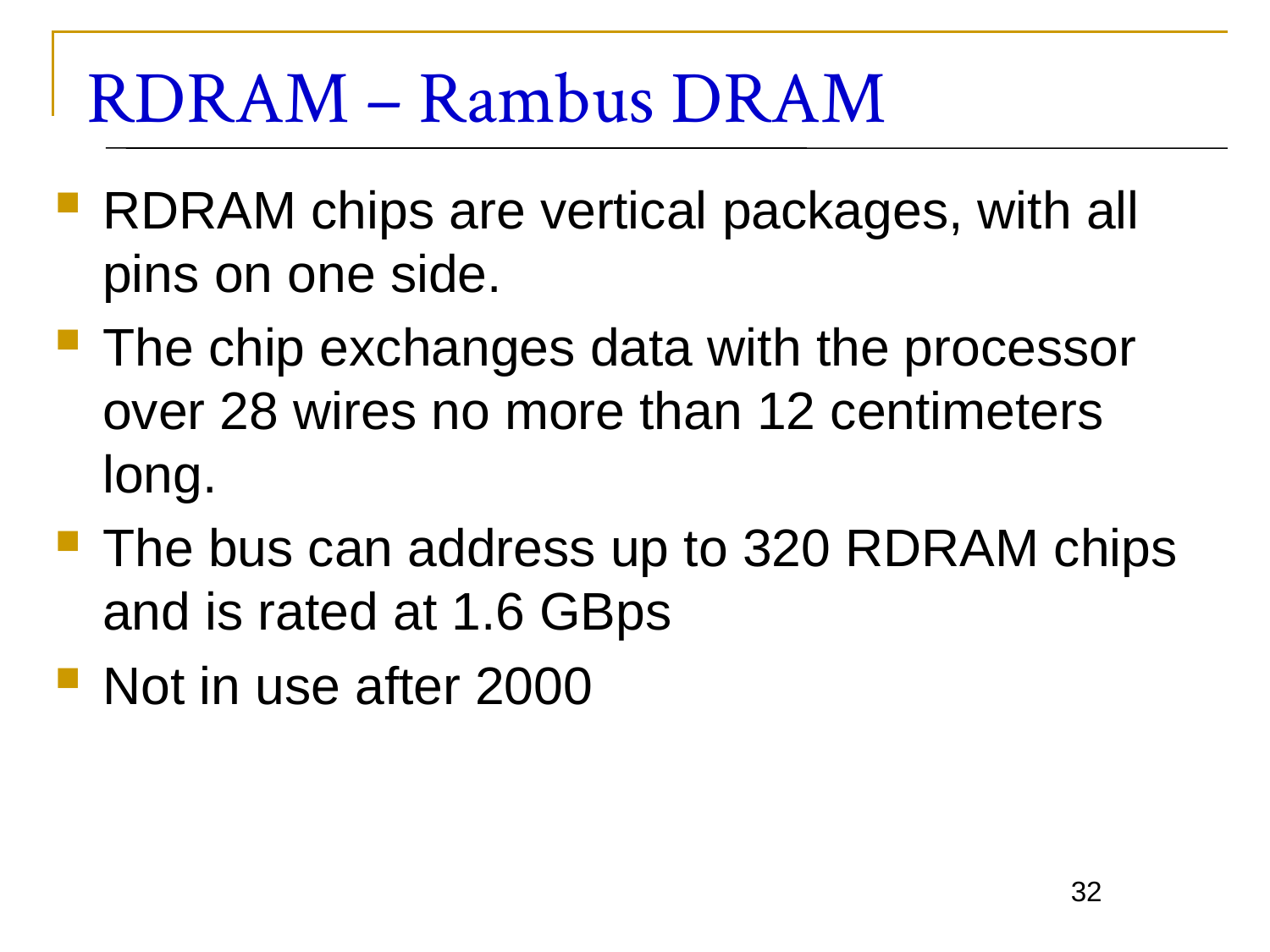

# RDRAM – Rambus DRAM
RDRAM chips are vertical packages, with all pins on one side.
The chip exchanges data with the processor over 28 wires no more than 12 centimeters long.
The bus can address up to 320 RDRAM chips and is rated at 1.6 GBps
Not in use after 2000
32